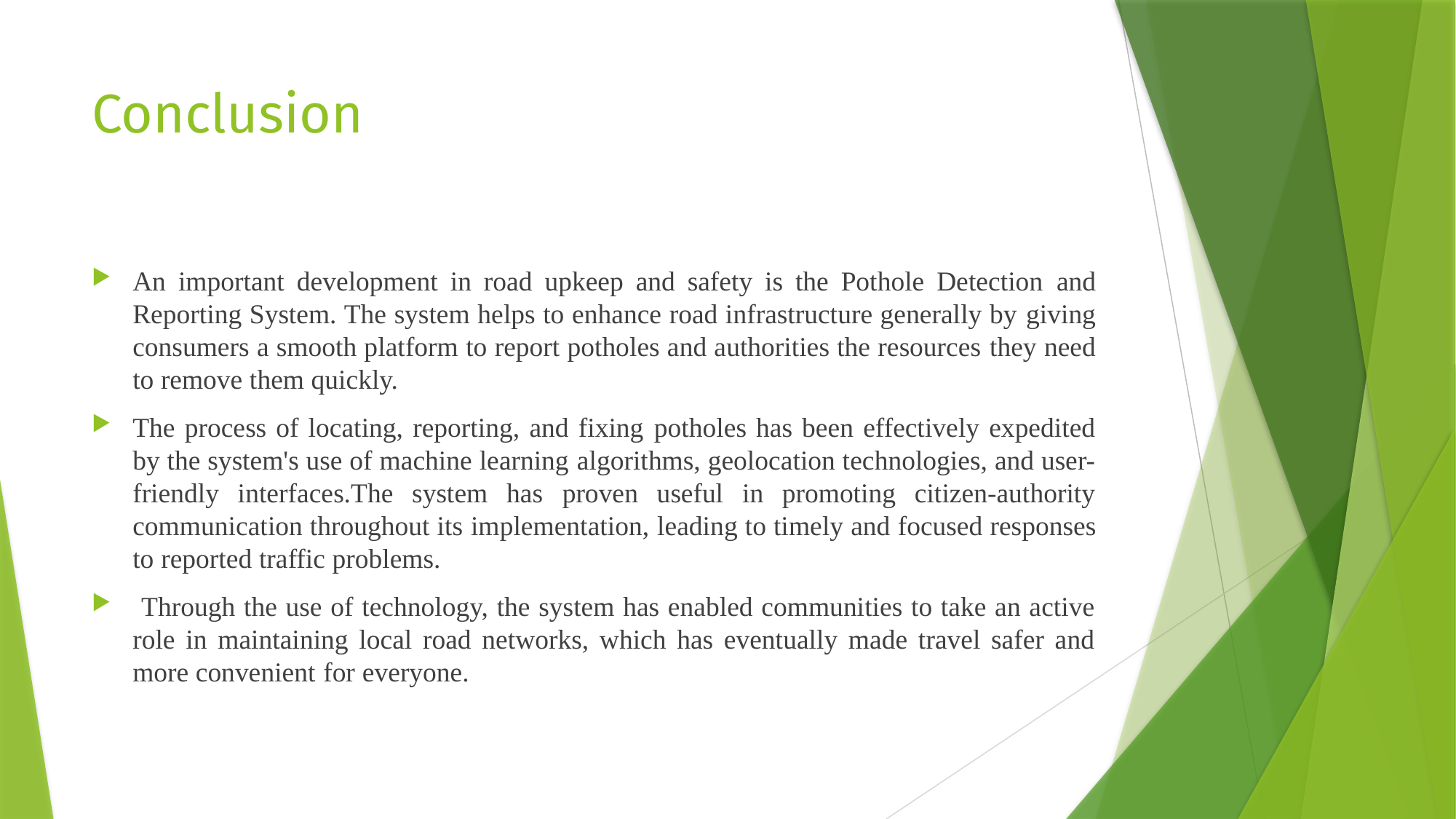

# Conclusion
An important development in road upkeep and safety is the Pothole Detection and Reporting System. The system helps to enhance road infrastructure generally by giving consumers a smooth platform to report potholes and authorities the resources they need to remove them quickly.
The process of locating, reporting, and fixing potholes has been effectively expedited by the system's use of machine learning algorithms, geolocation technologies, and user-friendly interfaces.The system has proven useful in promoting citizen-authority communication throughout its implementation, leading to timely and focused responses to reported traffic problems.
 Through the use of technology, the system has enabled communities to take an active role in maintaining local road networks, which has eventually made travel safer and more convenient for everyone.